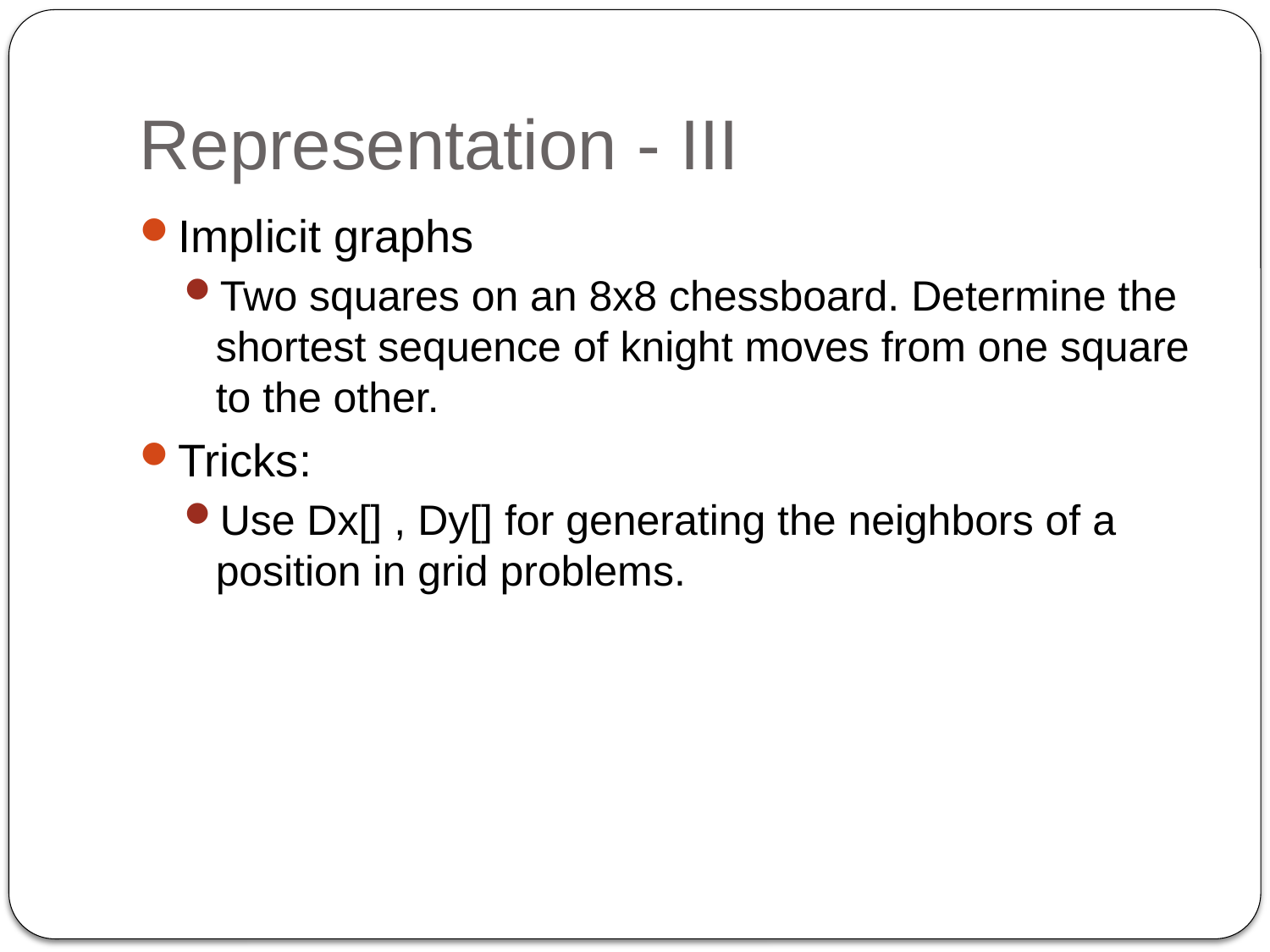

# Representation - III
Implicit graphs
Two squares on an 8x8 chessboard. Determine the shortest sequence of knight moves from one square to the other.
Tricks:
Use Dx[] , Dy[] for generating the neighbors of a position in grid problems.